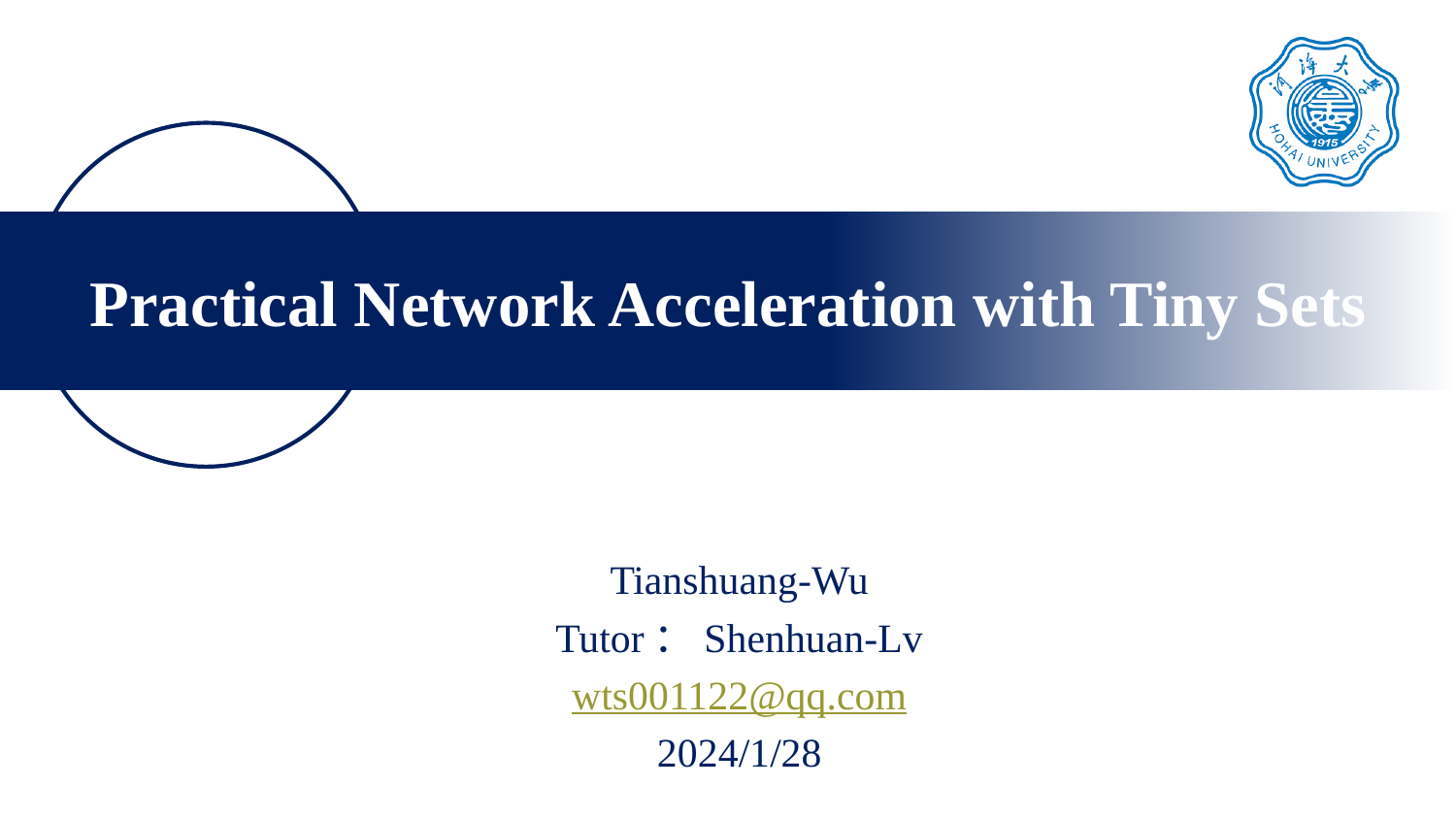

# Practical Network Acceleration with Tiny Sets
Tianshuang-Wu
Tutor：Shenhuan-Lv
wts001122@qq.com
2024/1/28